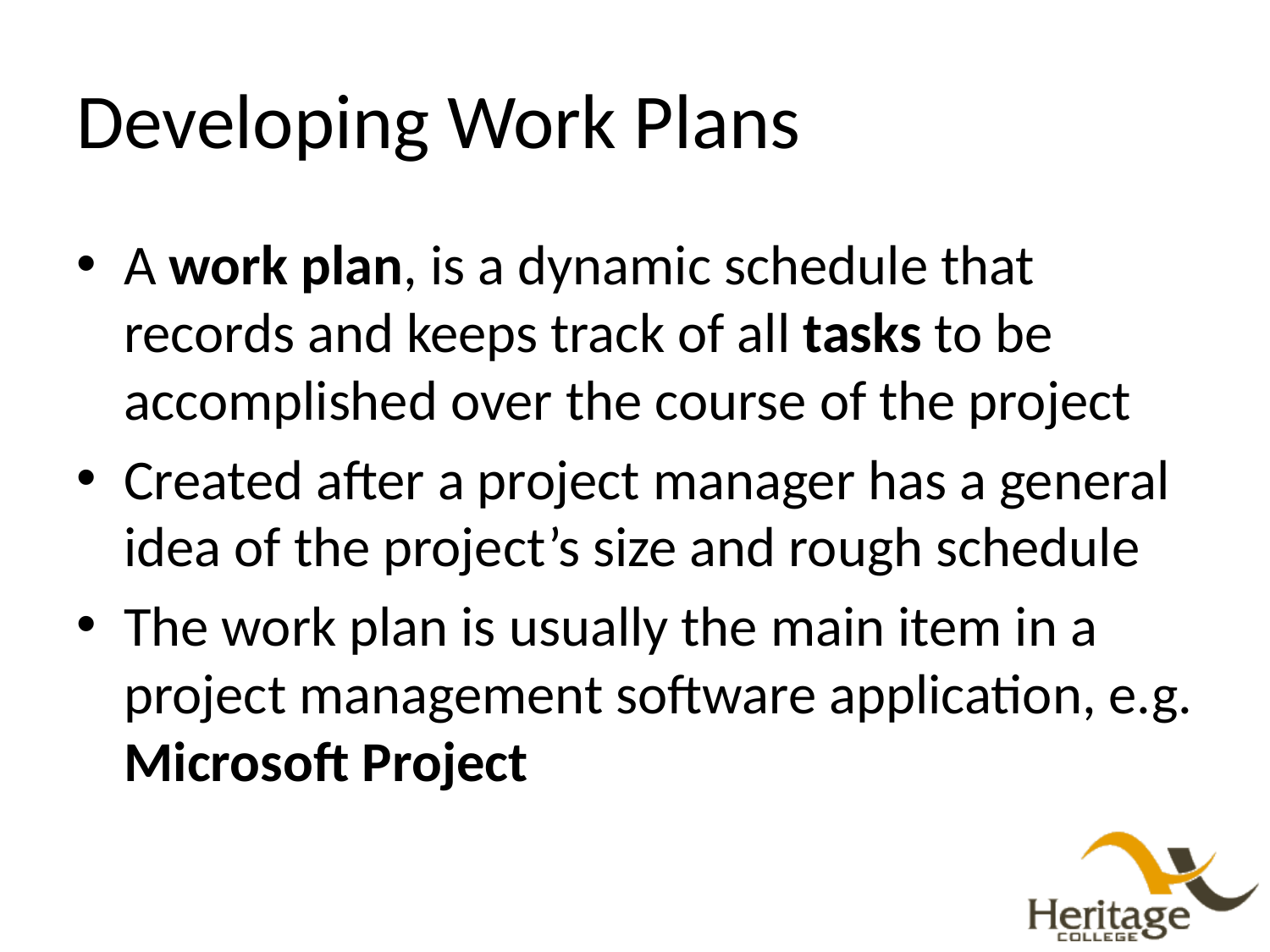

# Developing Work Plans
A work plan, is a dynamic schedule that records and keeps track of all tasks to be accomplished over the course of the project
Created after a project manager has a general idea of the project’s size and rough schedule
The work plan is usually the main item in a project management software application, e.g. Microsoft Project